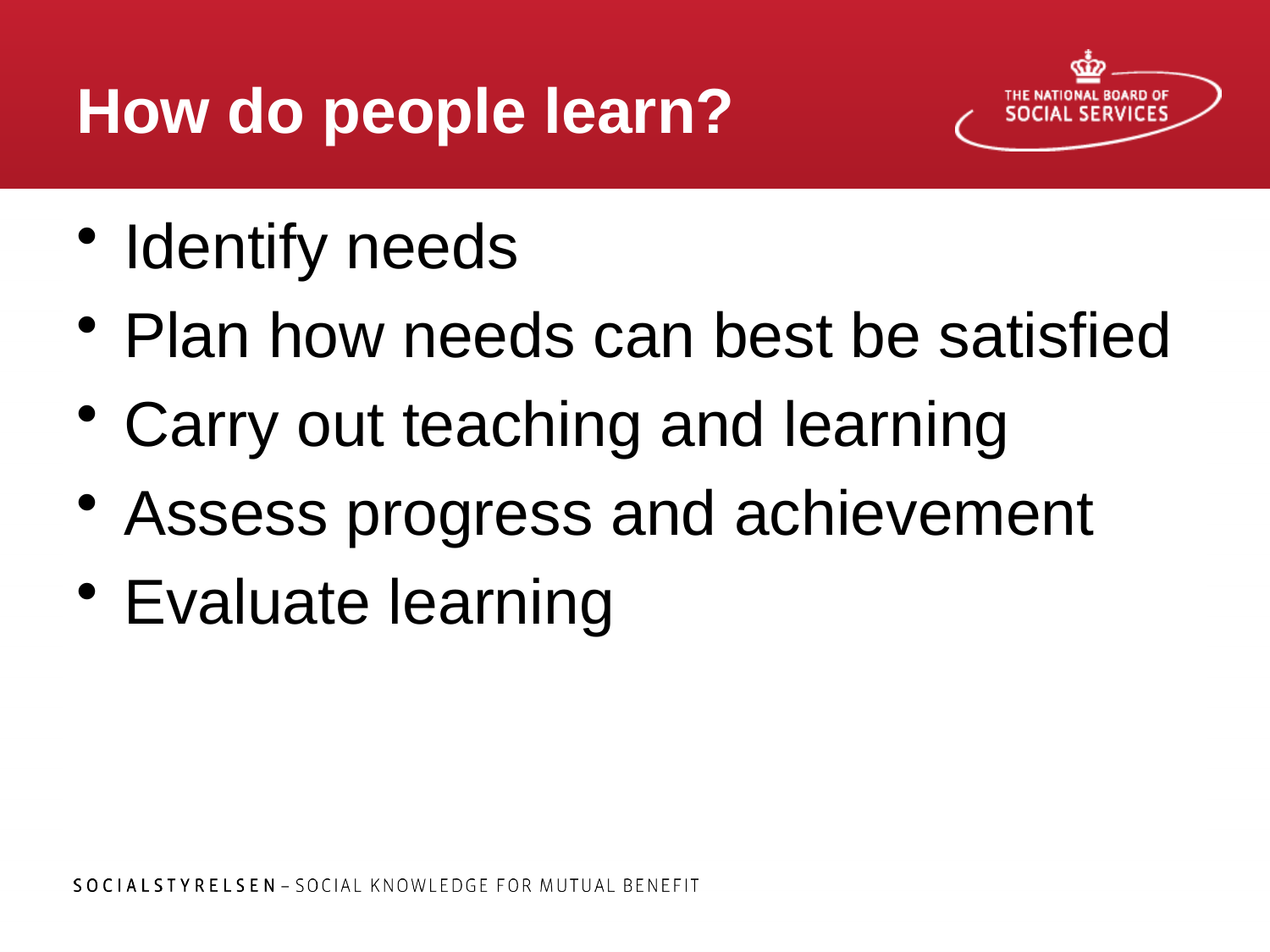

# How do people learn?
Identify needs
Plan how needs can best be satisfied
Carry out teaching and learning
Assess progress and achievement
Evaluate learning